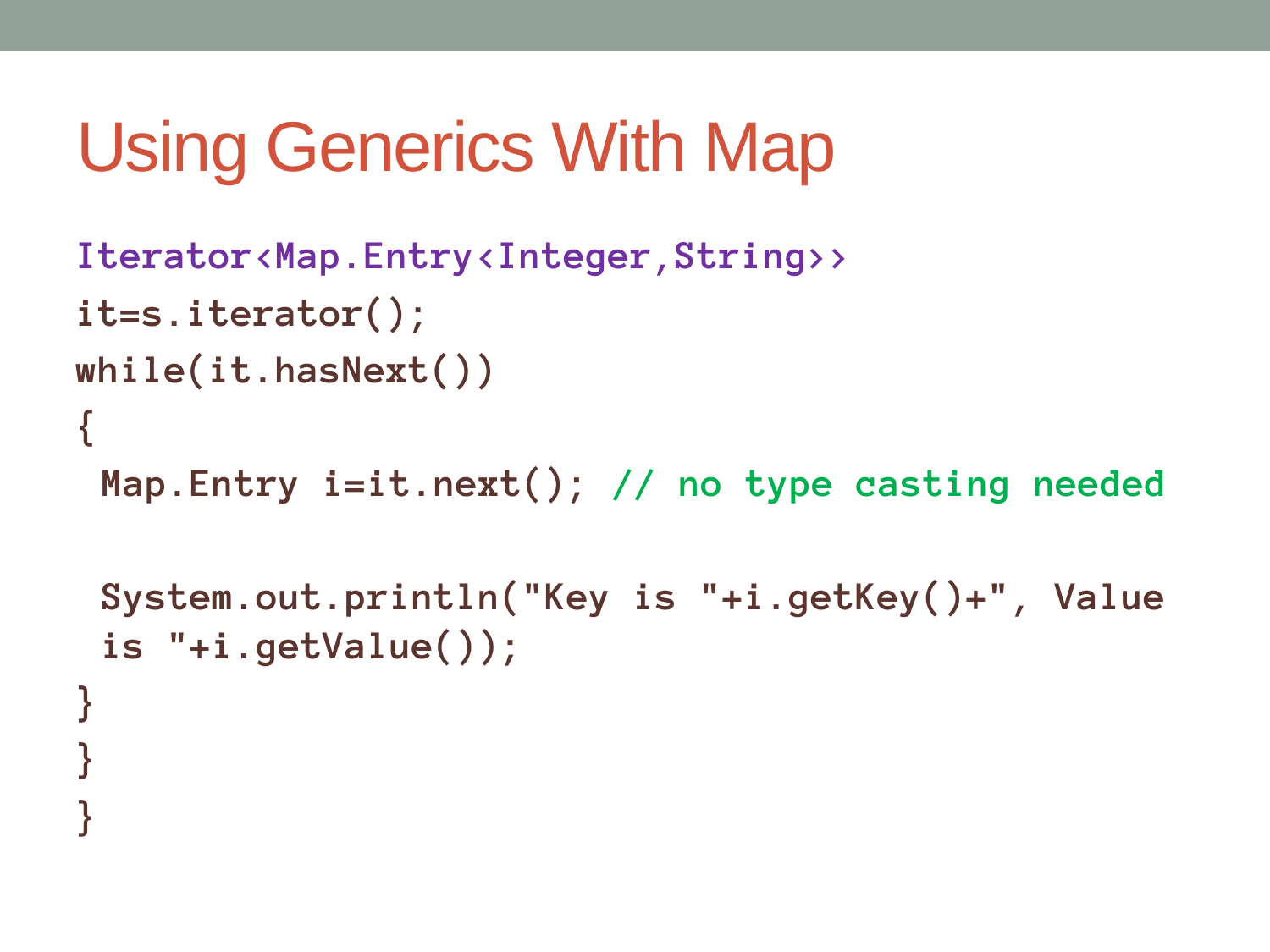

# Using Generics With Map
Iterator<Map.Entry<Integer,String>>
it=s.iterator();
while(it.hasNext())
{
	Map.Entry i=it.next(); // no type casting needed

	System.out.println("Key is "+i.getKey()+", Value is "+i.getValue());
}
}
}